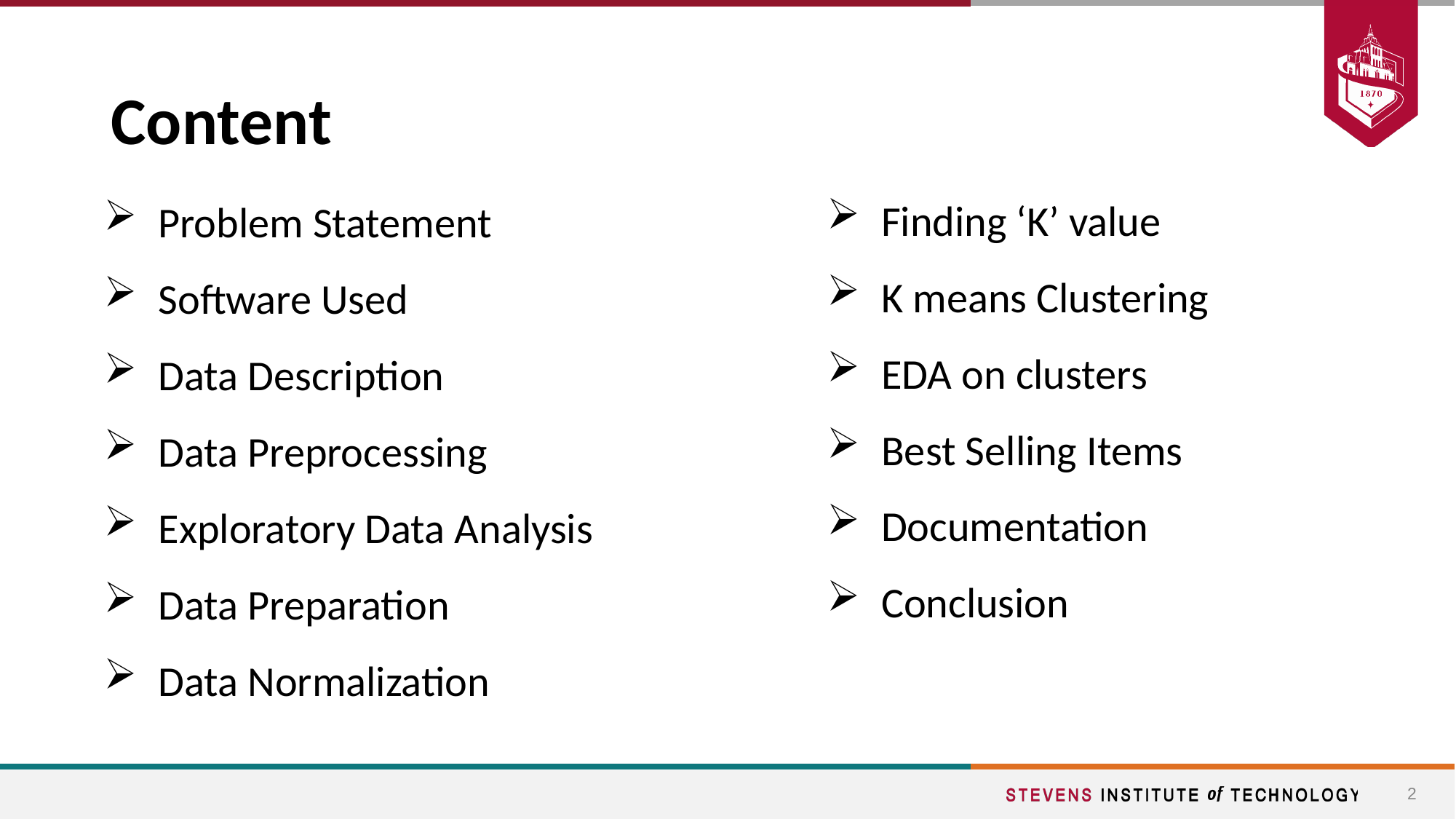

# Content
Finding ‘K’ value
K means Clustering
EDA on clusters
Best Selling Items
Documentation
Conclusion

Problem Statement
Software Used
Data Description
Data Preprocessing
Exploratory Data Analysis
Data Preparation
Data Normalization